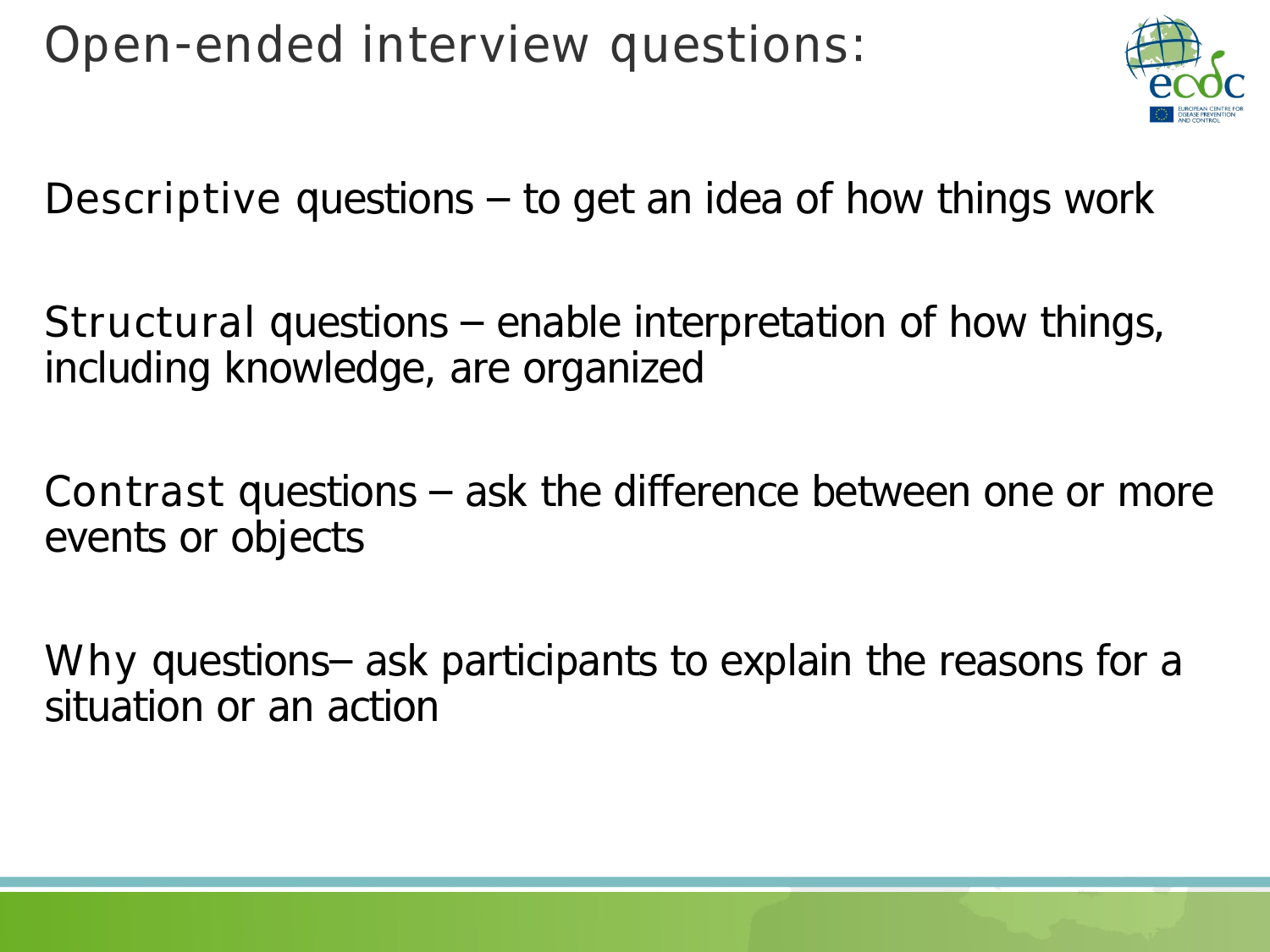

# Open-ended interview questions:
Descriptive questions – to get an idea of how things work

Structural questions – enable interpretation of how things, including knowledge, are organized

Contrast questions – ask the difference between one or more events or objects

Why questions– ask participants to explain the reasons for a situation or an action